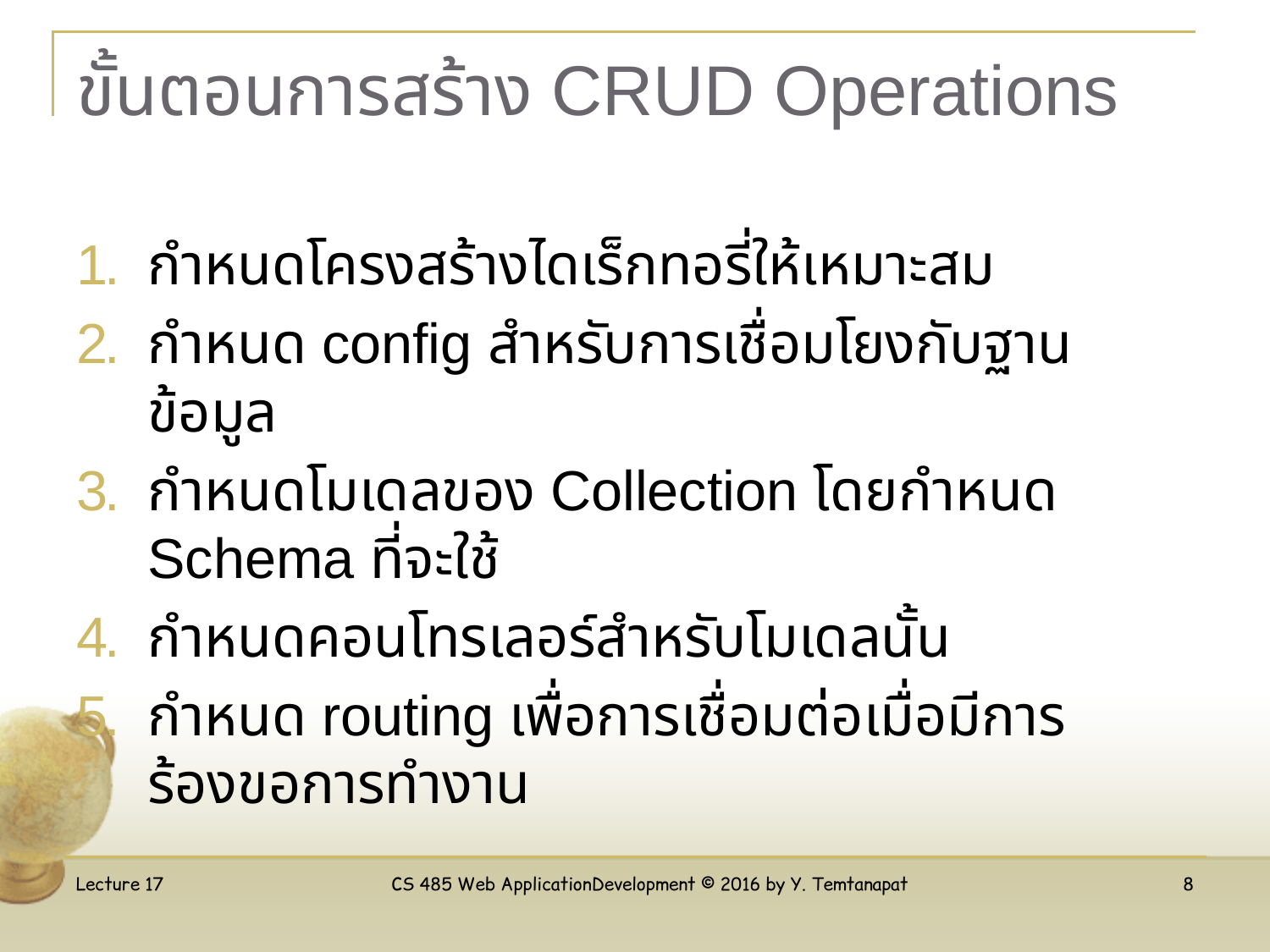

# ขั้นตอนการสร้าง CRUD Operations
กำหนดโครงสร้างไดเร็กทอรี่ให้เหมาะสม
กำหนด config สำหรับการเชื่อมโยงกับฐานข้อมูล
กำหนดโมเดลของ Collection โดยกำหนด Schema ที่จะใช้
กำหนดคอนโทรเลอร์สำหรับโมเดลนั้น
กำหนด routing เพื่อการเชื่อมต่อเมื่อมีการร้องขอการทำงาน
Lecture 17
CS 485 Web ApplicationDevelopment © 2016 by Y. Temtanapat
8